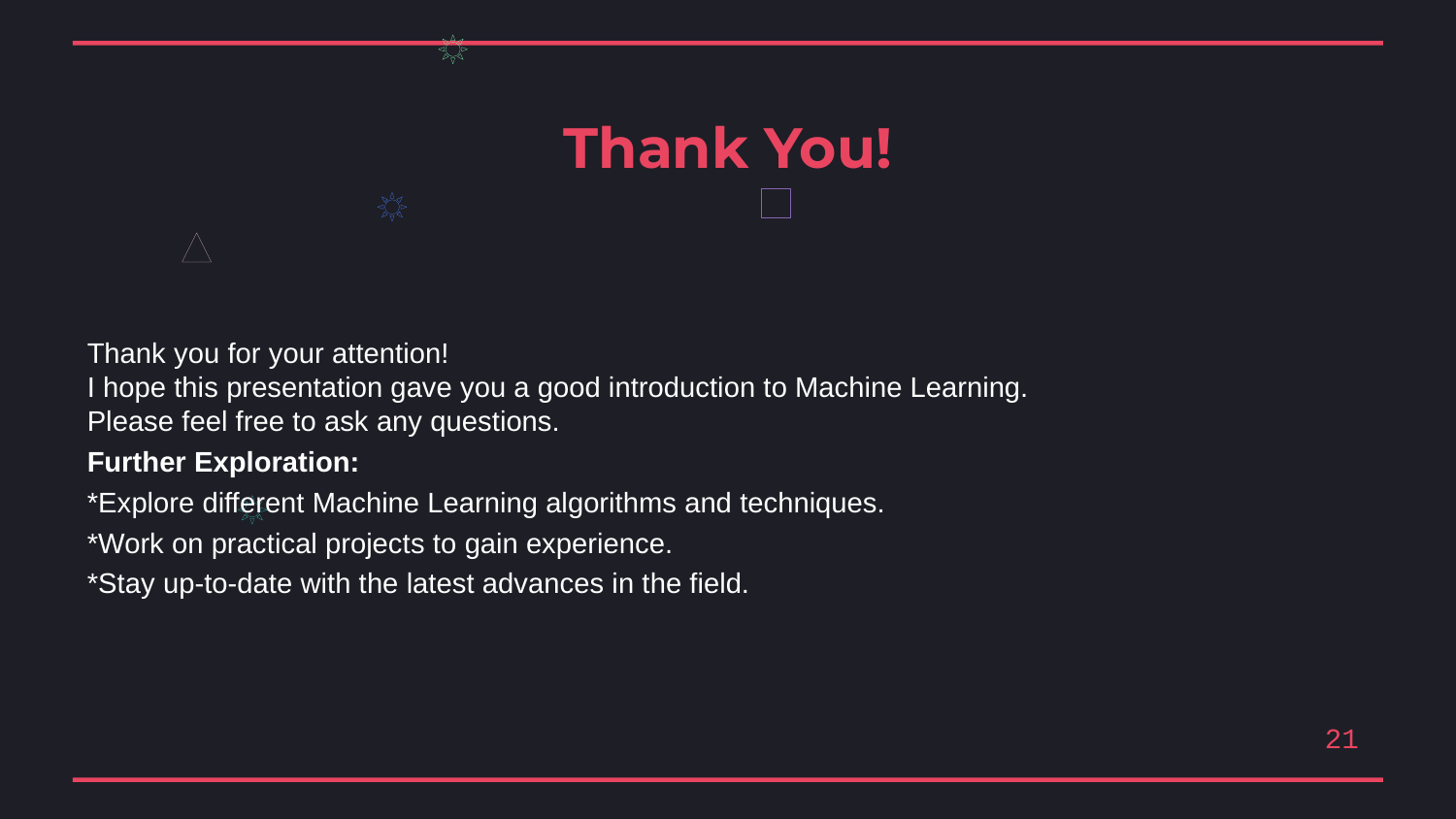

Thank You!

Thank you for your attention!
I hope this presentation gave you a good introduction to Machine Learning.
Please feel free to ask any questions.
Further Exploration:
*Explore different Machine Learning algorithms and techniques.
*Work on practical projects to gain experience.
*Stay up-to-date with the latest advances in the field.

21